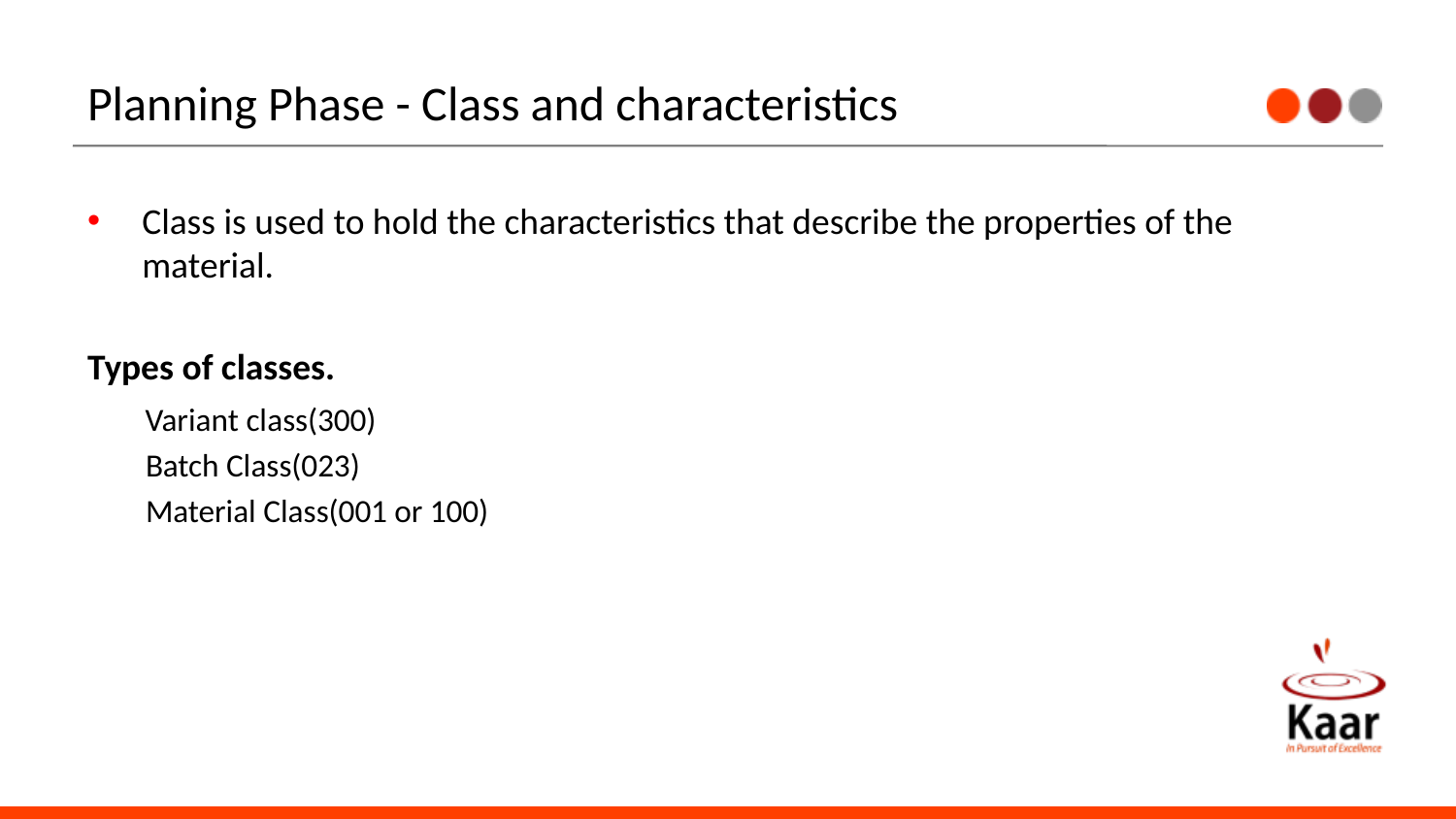

# Planning Phase - Class and characteristics
Class is used to hold the characteristics that describe the properties of the material.

Types of classes.
       Variant class(300)
        Batch Class(023)
        Material Class(001 or 100)